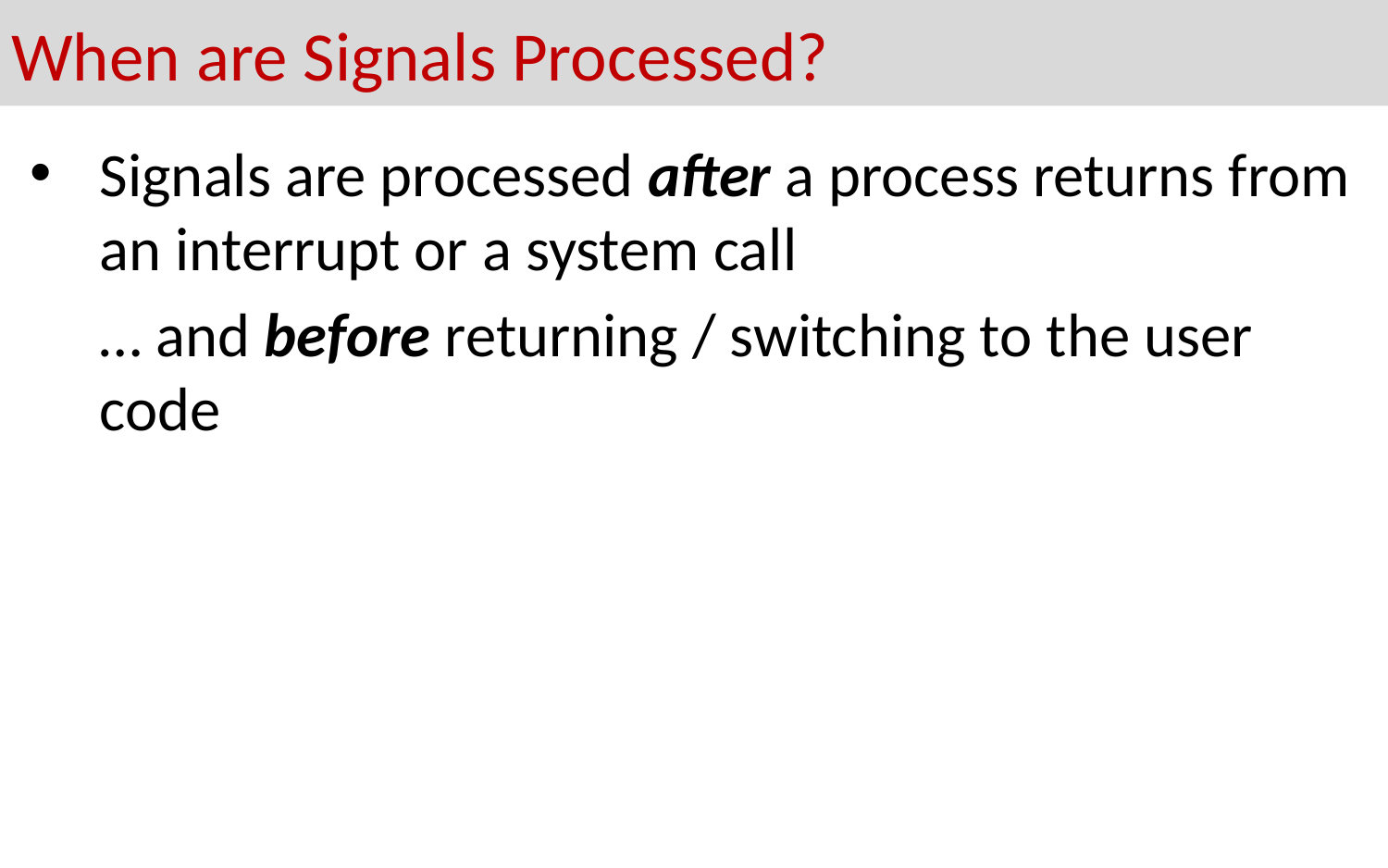

# When are Signals Processed?
Signals are processed after a process returns from an interrupt or a system call
	… and before returning / switching to the user code